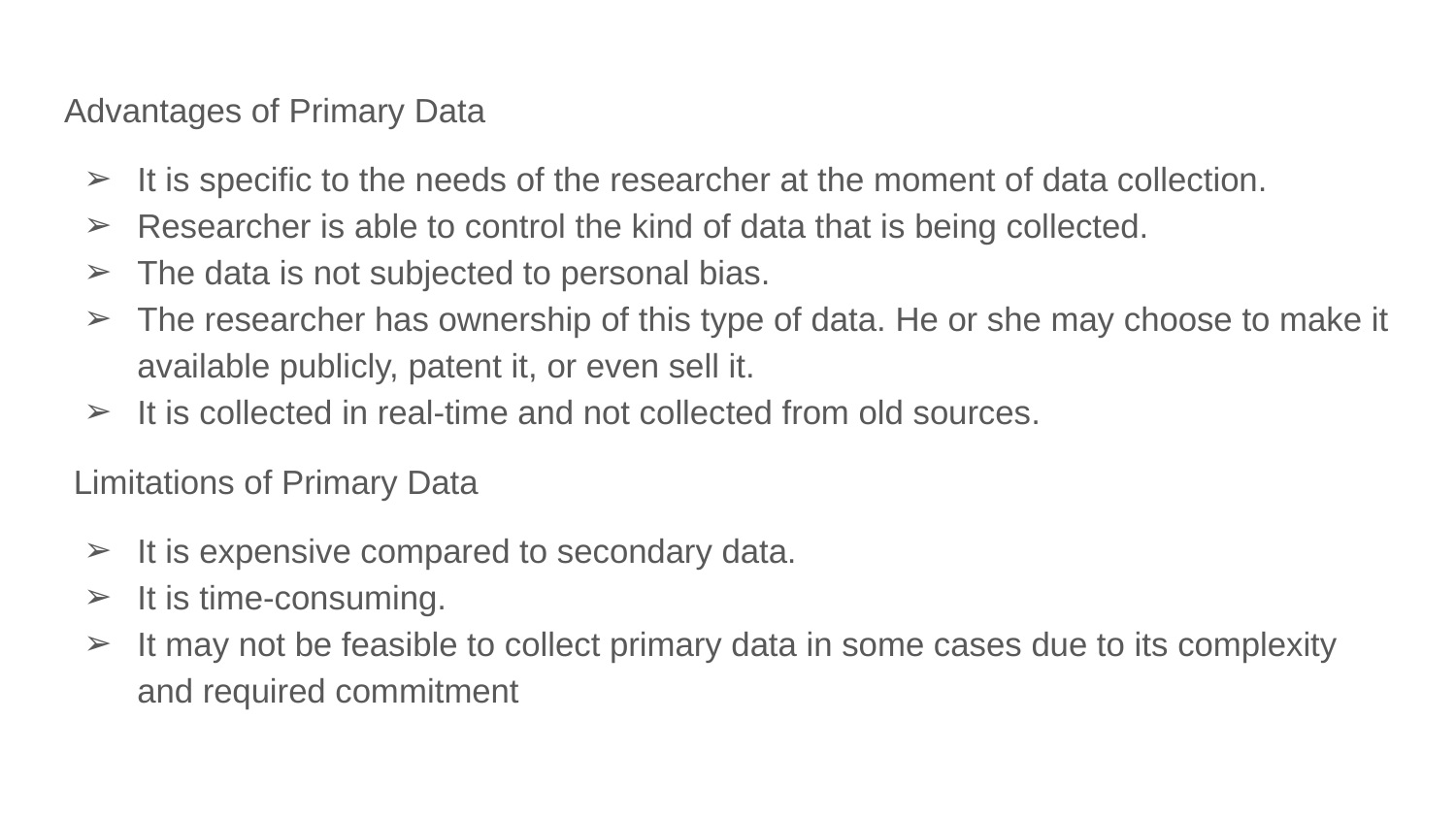

Advantages of Primary Data
It is specific to the needs of the researcher at the moment of data collection.
Researcher is able to control the kind of data that is being collected.
The data is not subjected to personal bias.
The researcher has ownership of this type of data. He or she may choose to make it available publicly, patent it, or even sell it.
It is collected in real-time and not collected from old sources.
 Limitations of Primary Data
It is expensive compared to secondary data.
It is time-consuming.
It may not be feasible to collect primary data in some cases due to its complexity and required commitment